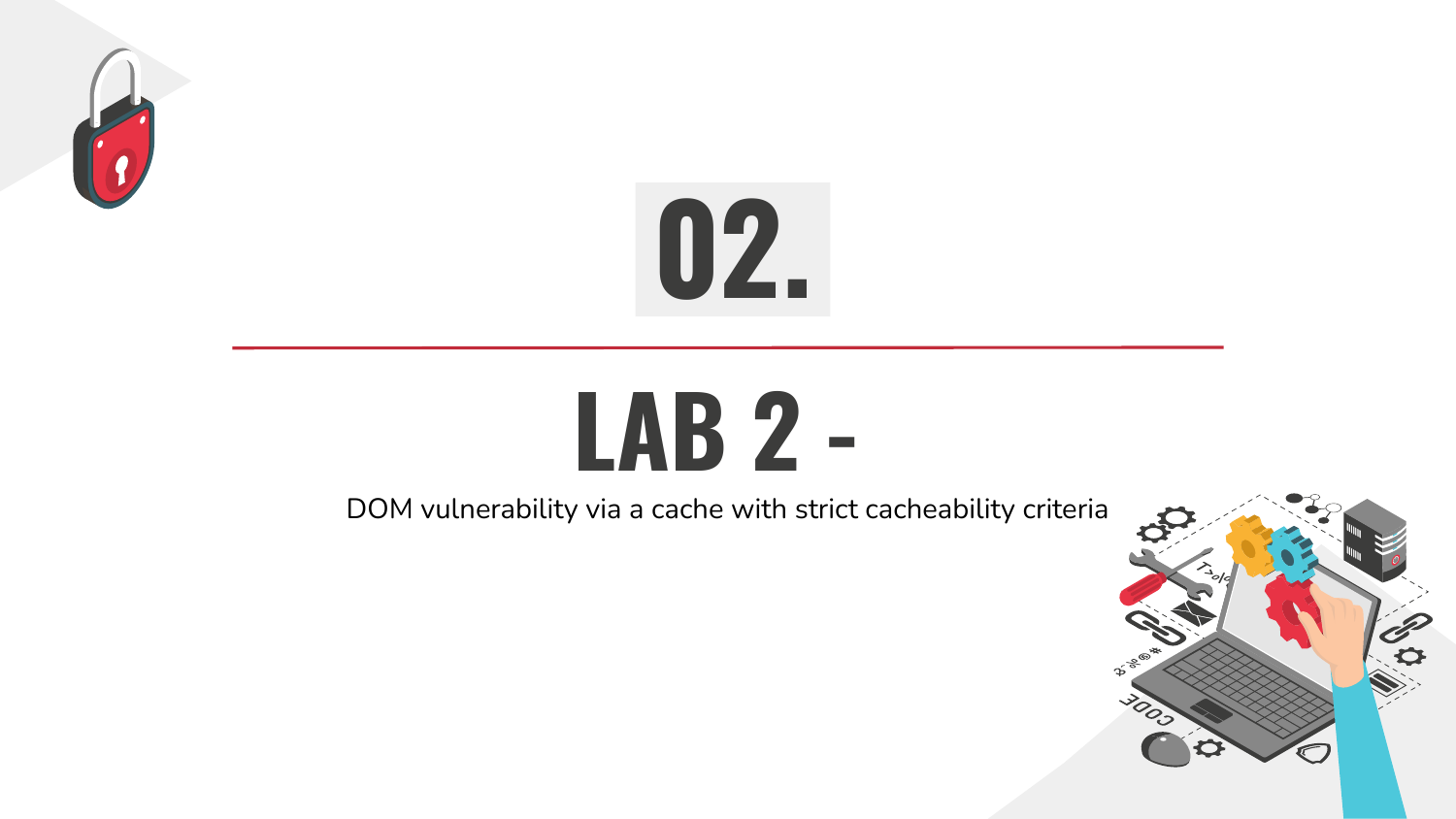

02.
# LAB 2 -
DOM vulnerability via a cache with strict cacheability criteria